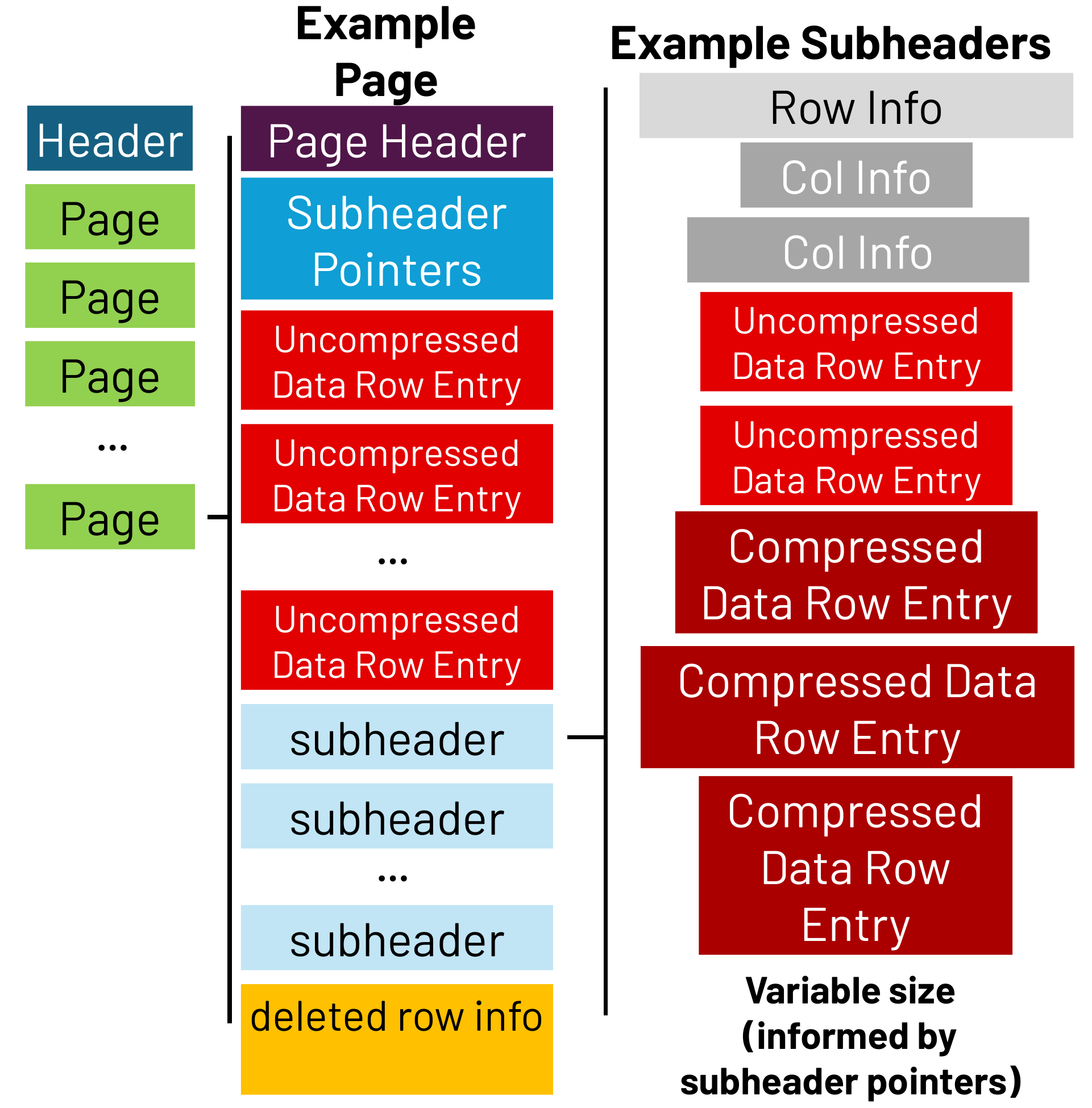

Example
Page
Example Subheaders
Row Info
Header
Page Header
Col Info
Subheader
Pointers
Page
Col Info
Page
Uncompressed Data Row Entry
Uncompressed Data Row Entry
Page
Uncompressed Data Row Entry
…
Uncompressed Data Row Entry
Page
Compressed Data Row Entry
…
Uncompressed Data Row Entry
Compressed Data Row Entry
subheader
Compressed Data Row Entry
subheader
…
subheader
Variable size
(informed by subheader pointers)
deleted row info